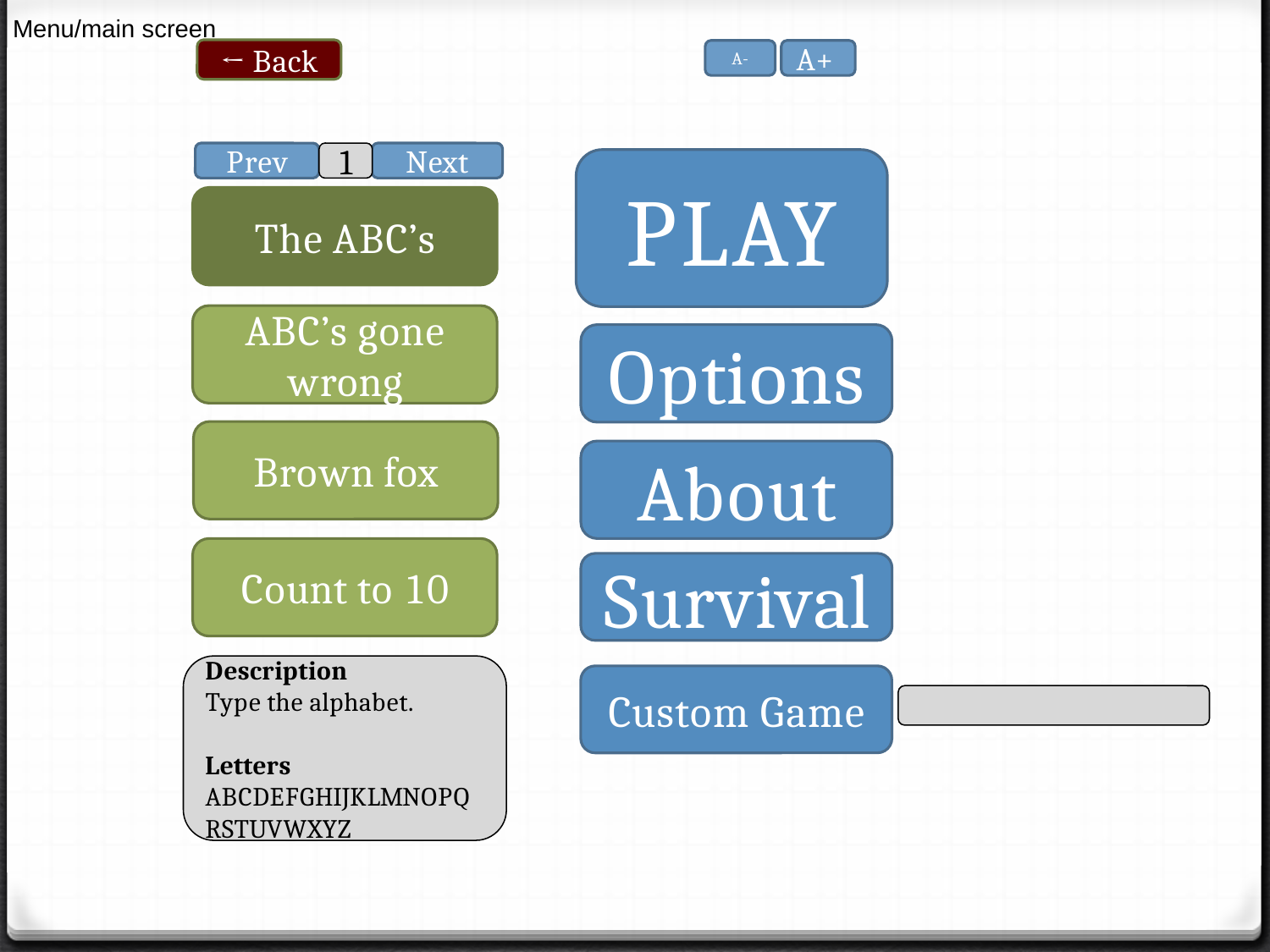

Menu/main screen
← Back
A-
A+
Prev
1
Next
PLAY
The ABC’s
ABC’s gone wrong
Options
Brown fox
About
Count to 10
Survival
Description
Type the alphabet.

Letters
ABCDEFGHIJKLMNOPQRSTUVWXYZ
Custom Game